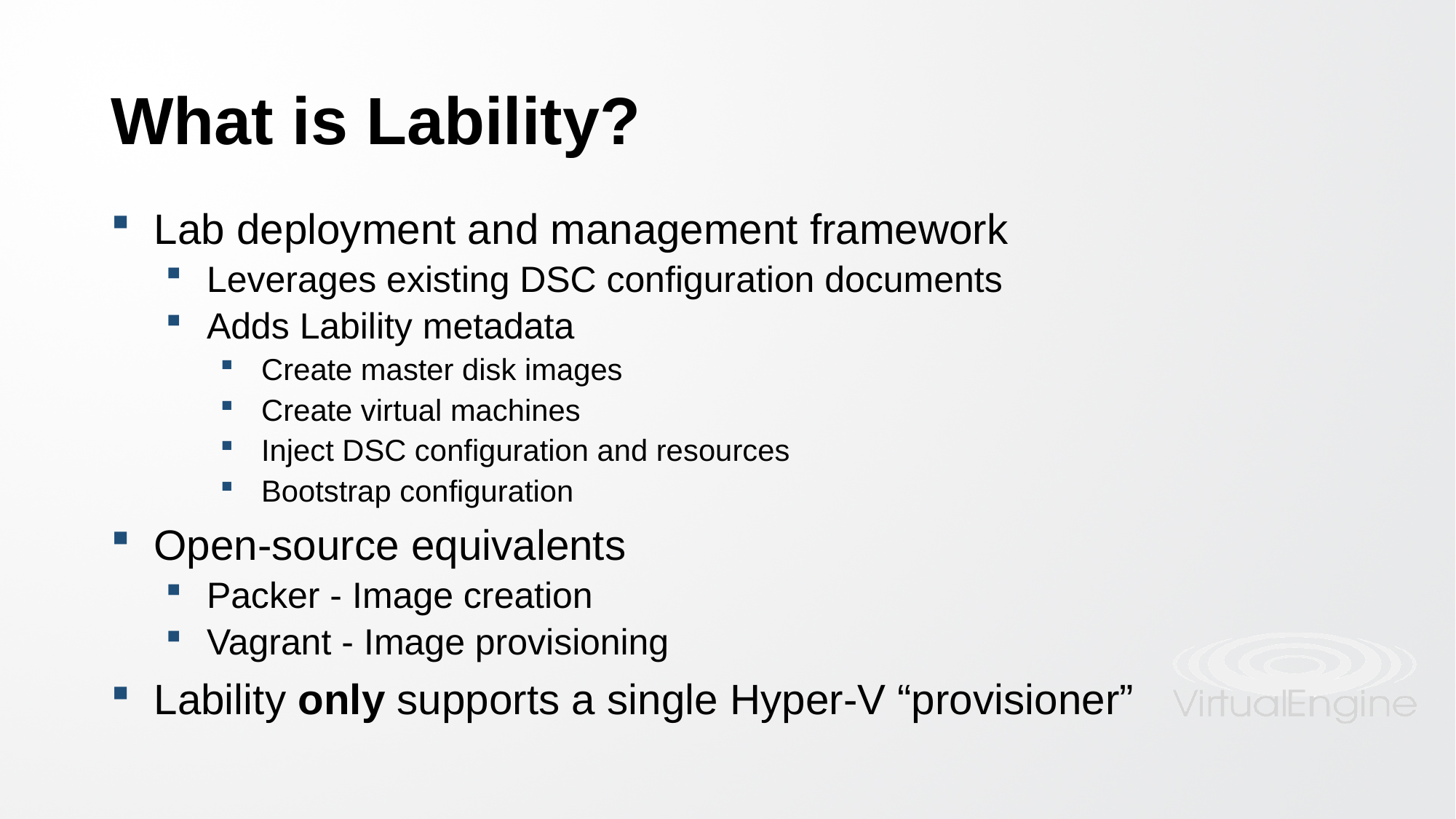

# What is Lability?
Lab deployment and management framework
Leverages existing DSC configuration documents
Adds Lability metadata
Create master disk images
Create virtual machines
Inject DSC configuration and resources
Bootstrap configuration
Open-source equivalents
Packer - Image creation
Vagrant - Image provisioning
Lability only supports a single Hyper-V “provisioner”